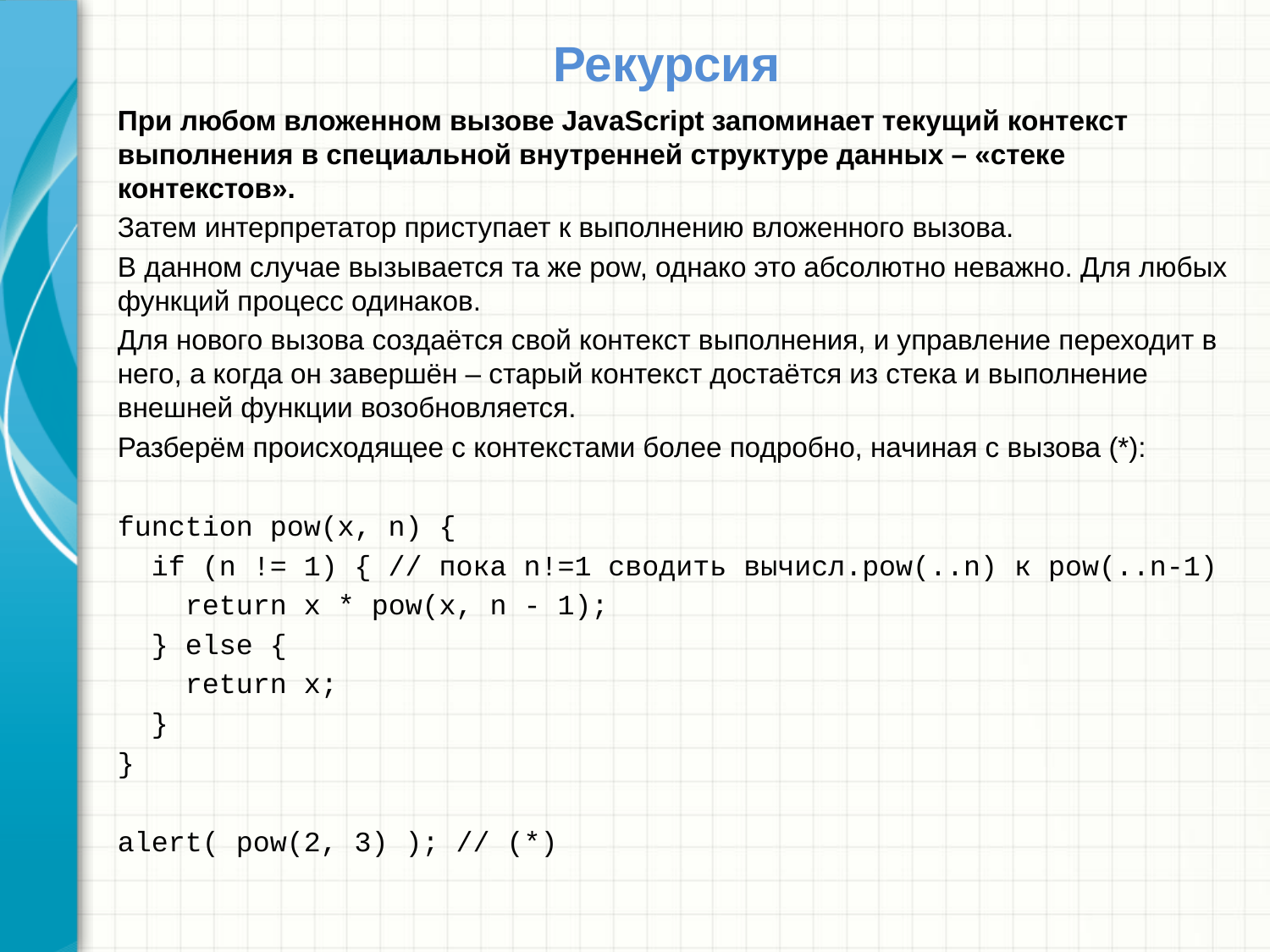

# Рекурсия
При любом вложенном вызове JavaScript запоминает текущий контекст выполнения в специальной внутренней структуре данных – «стеке контекстов».
Затем интерпретатор приступает к выполнению вложенного вызова.
В данном случае вызывается та же pow, однако это абсолютно неважно. Для любых функций процесс одинаков.
Для нового вызова создаётся свой контекст выполнения, и управление переходит в него, а когда он завершён – старый контекст достаётся из стека и выполнение внешней функции возобновляется.
Разберём происходящее с контекстами более подробно, начиная с вызова (*):

function pow(x, n) {
  if (n != 1) { // пока n!=1 сводить вычисл.pow(..n) к pow(..n-1)
    return x * pow(x, n - 1);
  } else {
    return x;
  }
}

alert( pow(2, 3) ); // (*)